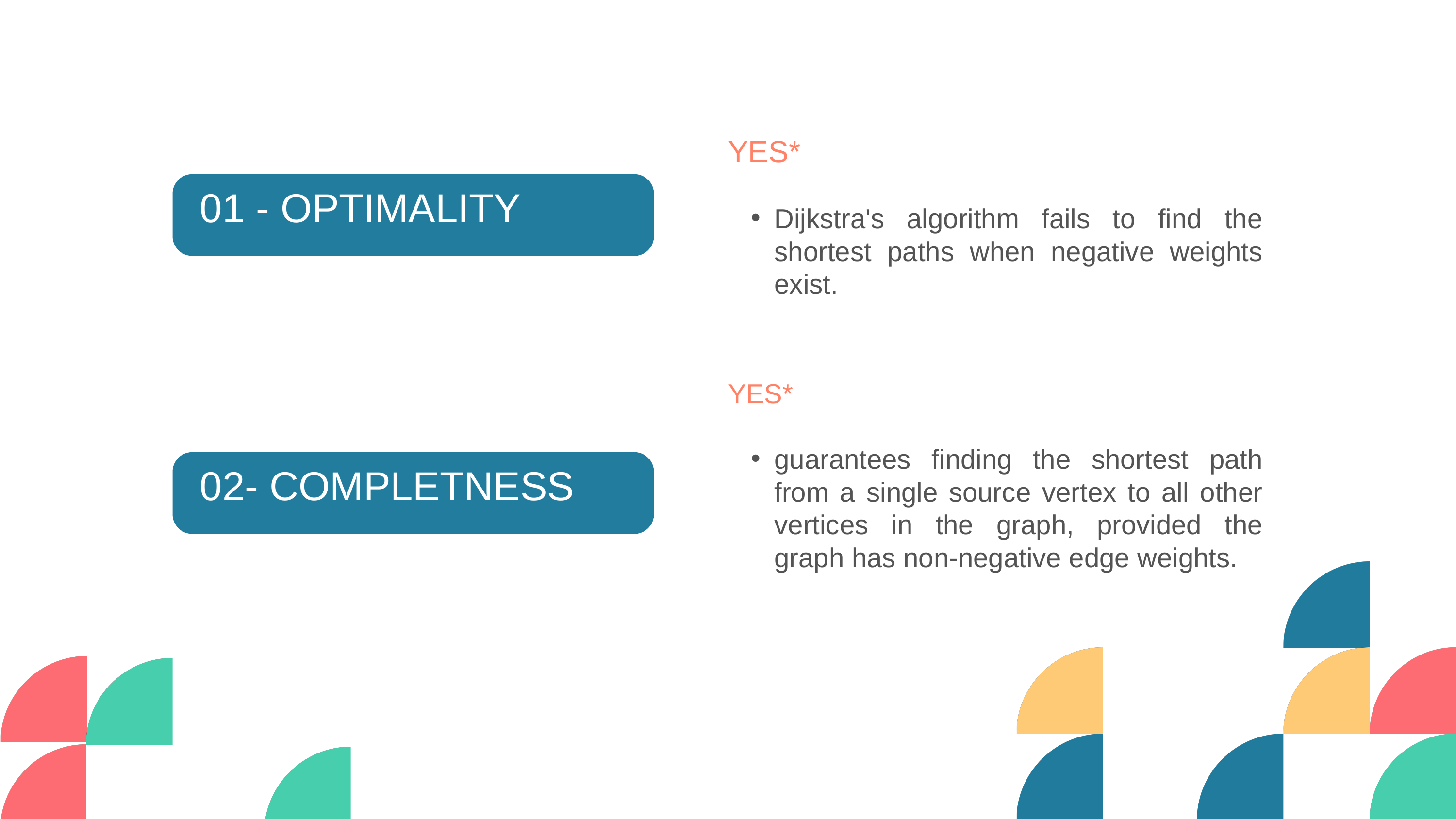

YES*

Dijkstra's algorithm fails to find the shortest paths when negative weights exist.

01 - OPTIMALITY
YES*

guarantees finding the shortest path from a single source vertex to all other vertices in the graph, provided the graph has non-negative edge weights.

02- COMPLETNESS